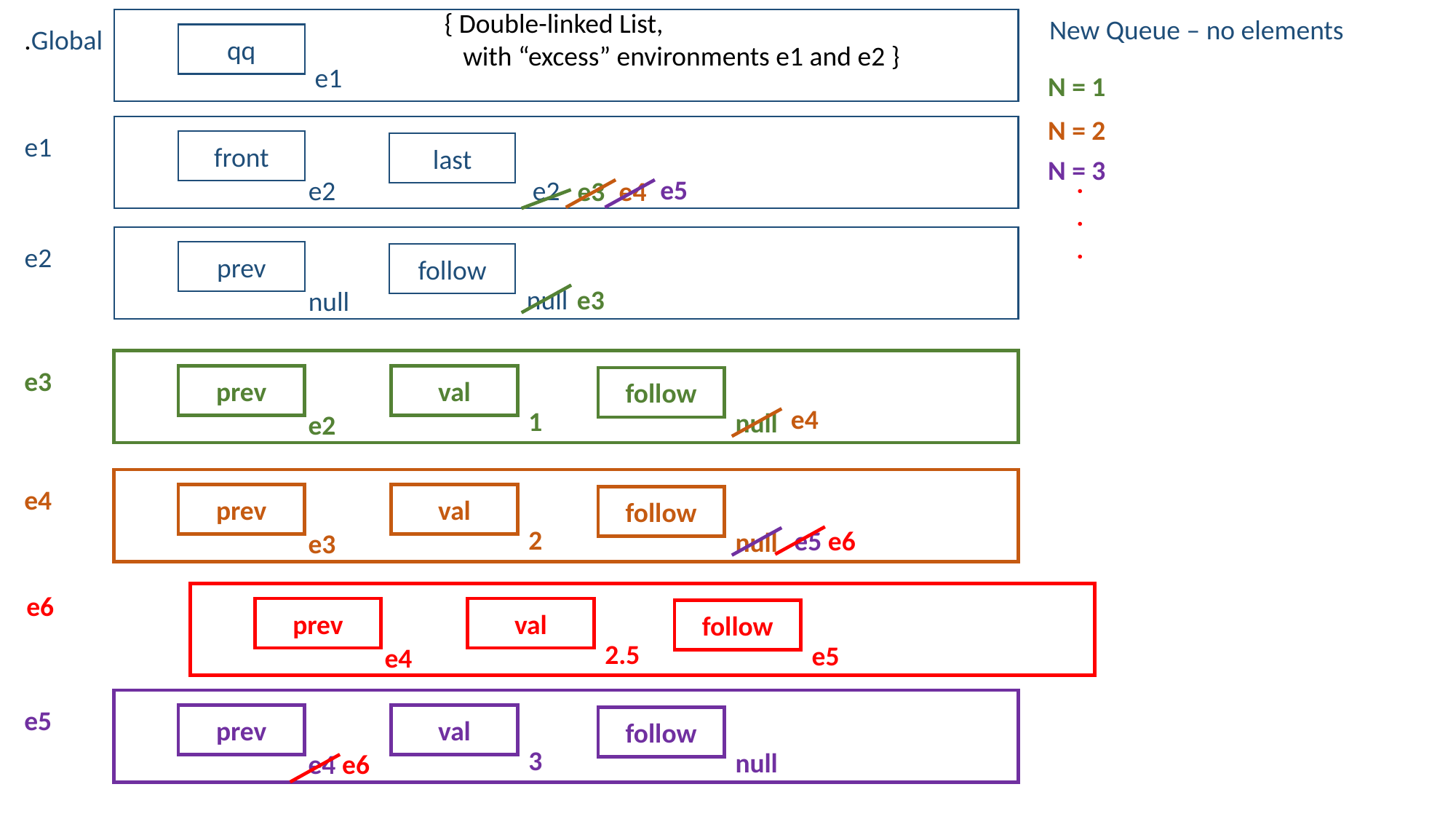

{ Double-linked List,
   with “excess” environments e1 and e2 }
New Queue – no elements

.Global
qq
e1
N = 1
N = 2

e1
front
last
N = 3
.
.
.
e5
e2
e2
e3
e4

e2
prev
follow
null
e3
null

e3
prev
val
follow
e4
1
null
e2

e4
prev
val
follow
2
e5 e6
null
e3
e6

prev
val
follow
2.5
e5
e4

e5
prev
val
follow
3
null
e4 e6